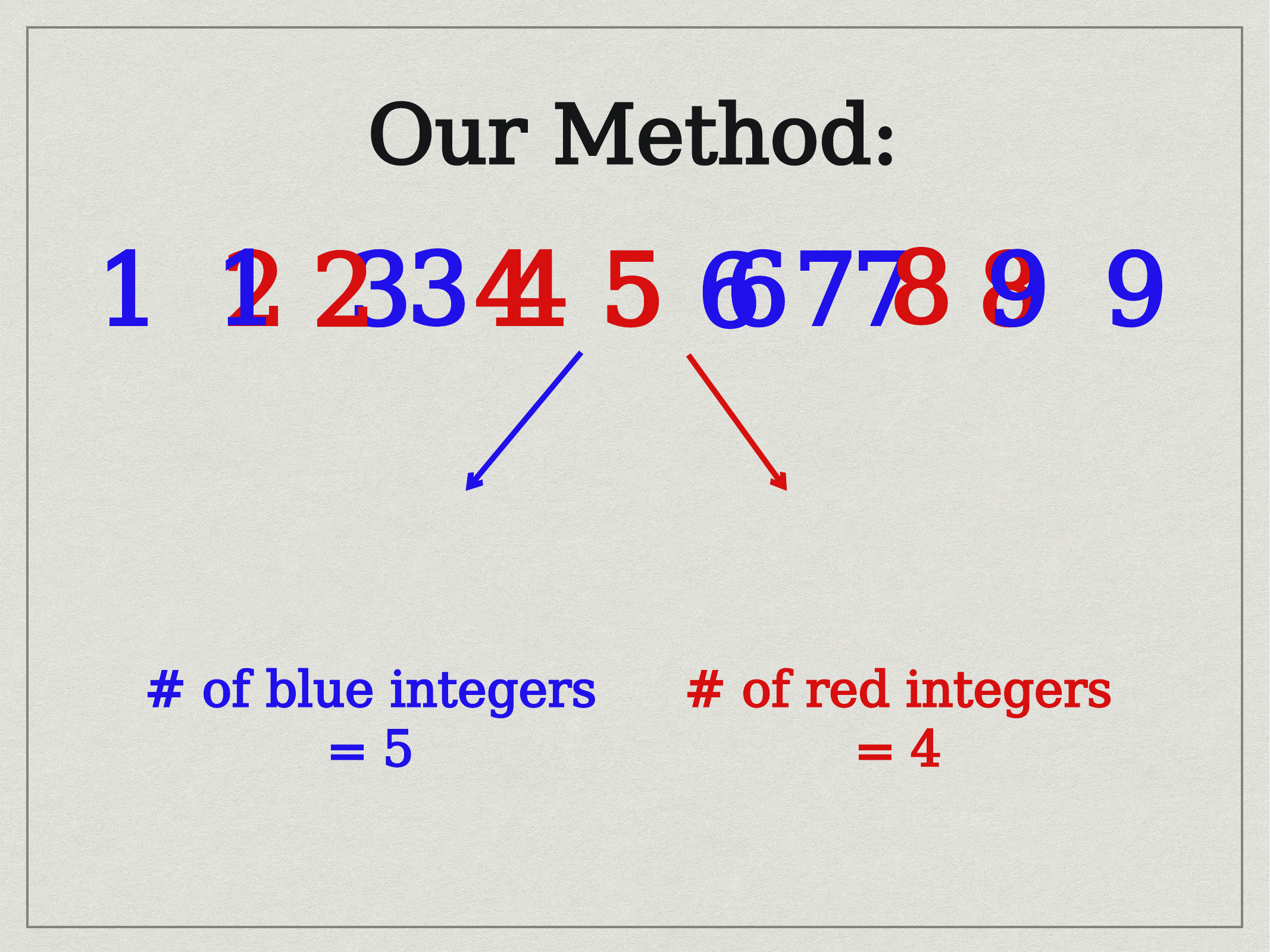

Our Method:
8
3
1
9
1  2  3  4  5  6  7  8  9
4
5
7
2
6
# of blue integers = 5
# of red integers = 4